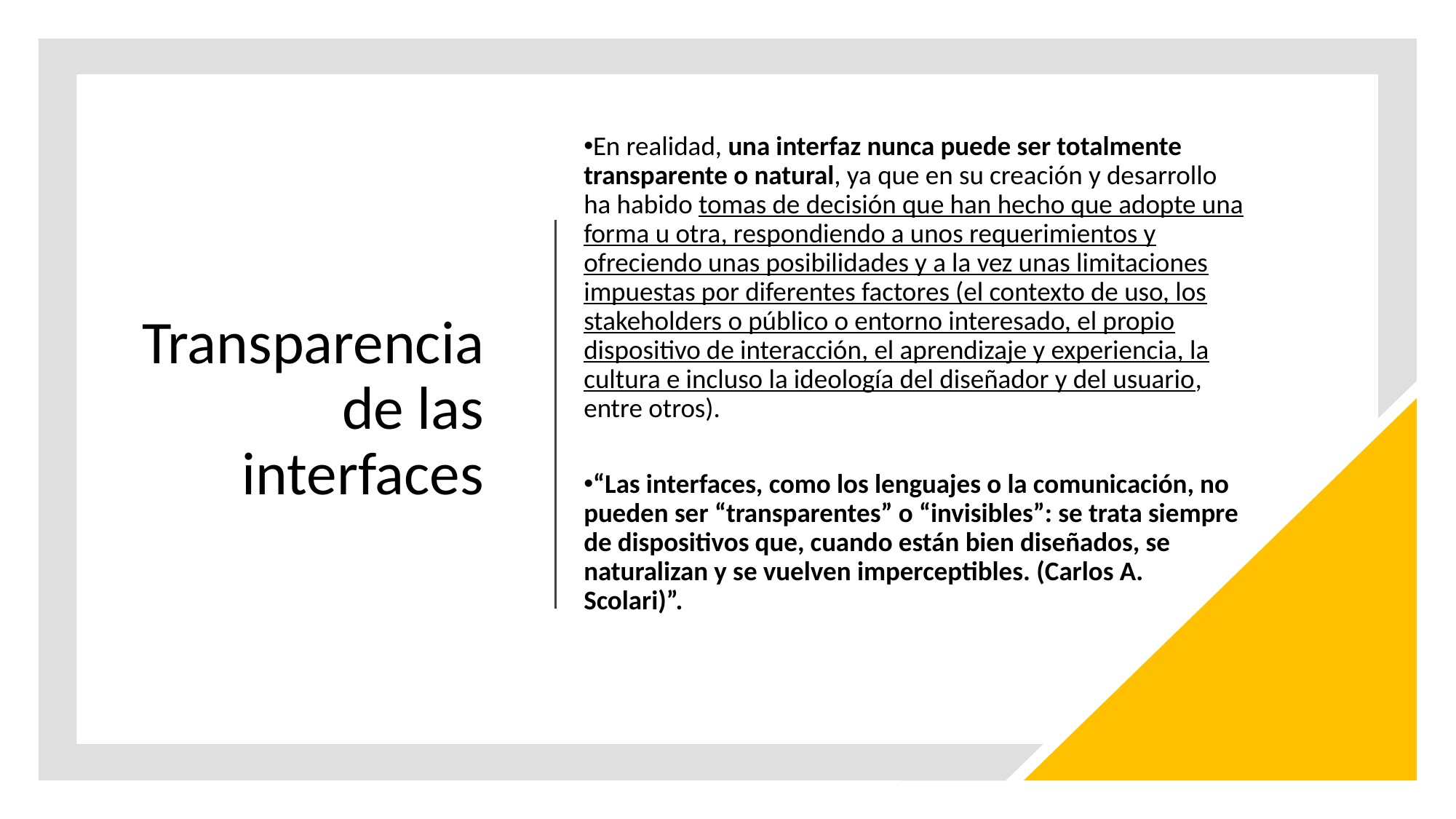

En realidad, una interfaz nunca puede ser totalmente transparente o natural, ya que en su creación y desarrollo ha habido tomas de decisión que han hecho que adopte una forma u otra, respondiendo a unos requerimientos y ofreciendo unas posibilidades y a la vez unas limitaciones impuestas por diferentes factores (el contexto de uso, los stakeholders o público o entorno interesado, el propio dispositivo de interacción, el aprendizaje y experiencia, la cultura e incluso la ideología del diseñador y del usuario, entre otros).

“Las interfaces, como los lenguajes o la comunicación, no pueden ser “transparentes” o “invisibles”: se trata siempre de dispositivos que, cuando están bien diseñados, se naturalizan y se vuelven imperceptibles. (Carlos A. Scolari)”.
Transparencia de las interfaces